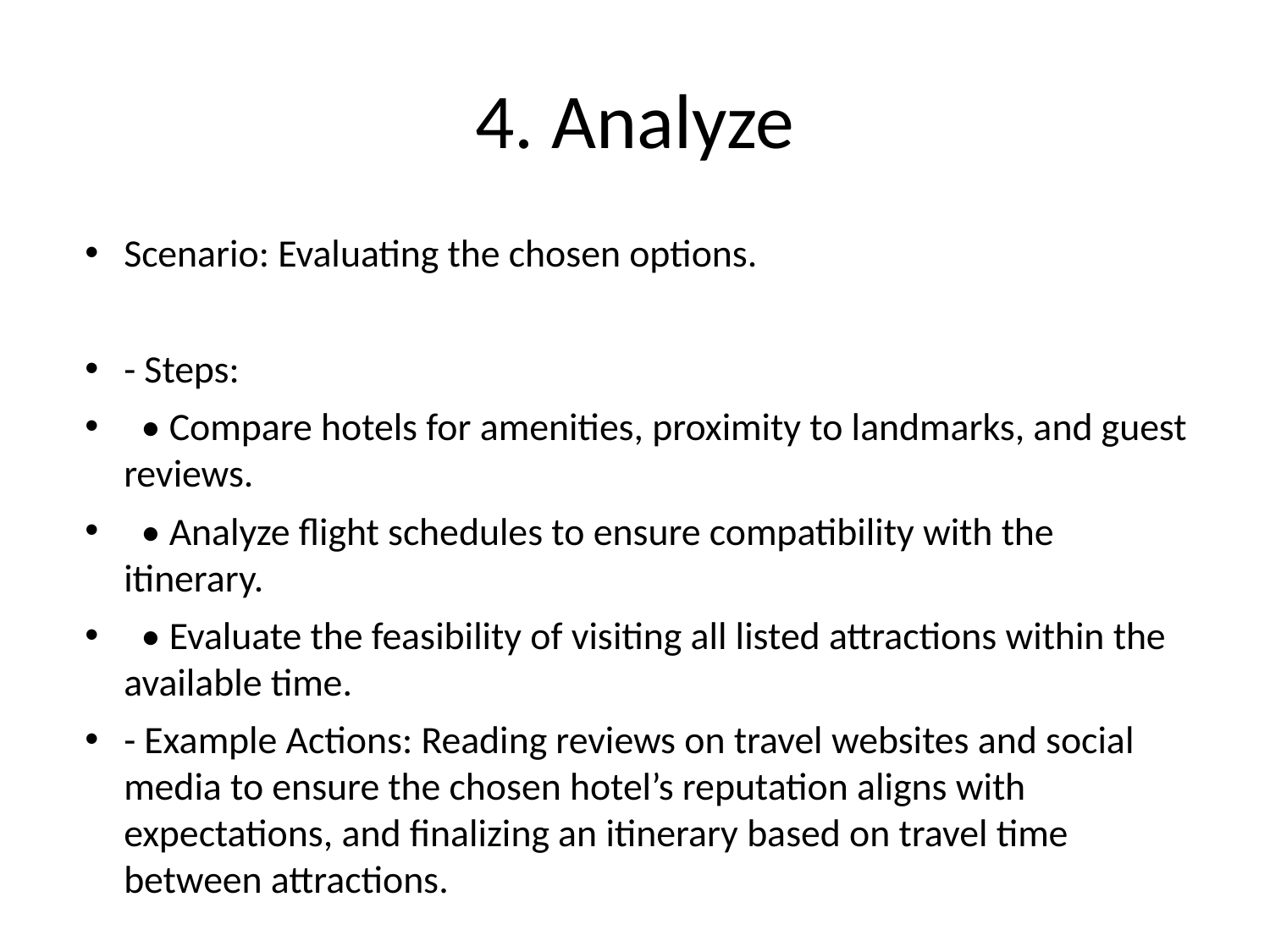

# 4. Analyze
Scenario: Evaluating the chosen options.

- Steps:
  • Compare hotels for amenities, proximity to landmarks, and guest reviews.
  • Analyze flight schedules to ensure compatibility with the itinerary.
  • Evaluate the feasibility of visiting all listed attractions within the available time.
- Example Actions: Reading reviews on travel websites and social media to ensure the chosen hotel’s reputation aligns with expectations, and finalizing an itinerary based on travel time between attractions.